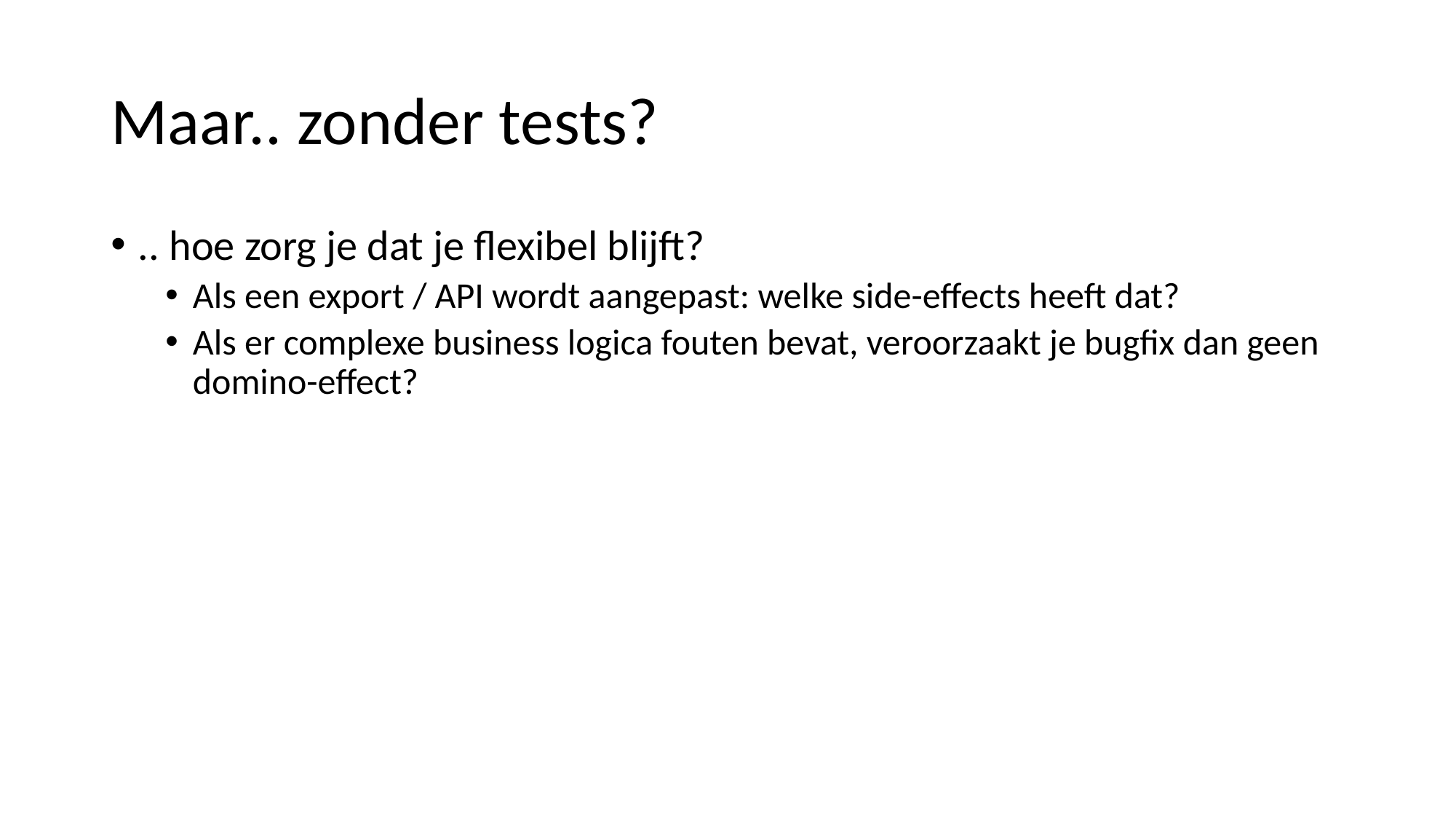

# Maar.. zonder tests?
.. hoe zorg je dat je flexibel blijft?
Als een export / API wordt aangepast: welke side-effects heeft dat?
Als er complexe business logica fouten bevat, veroorzaakt je bugfix dan geen domino-effect?